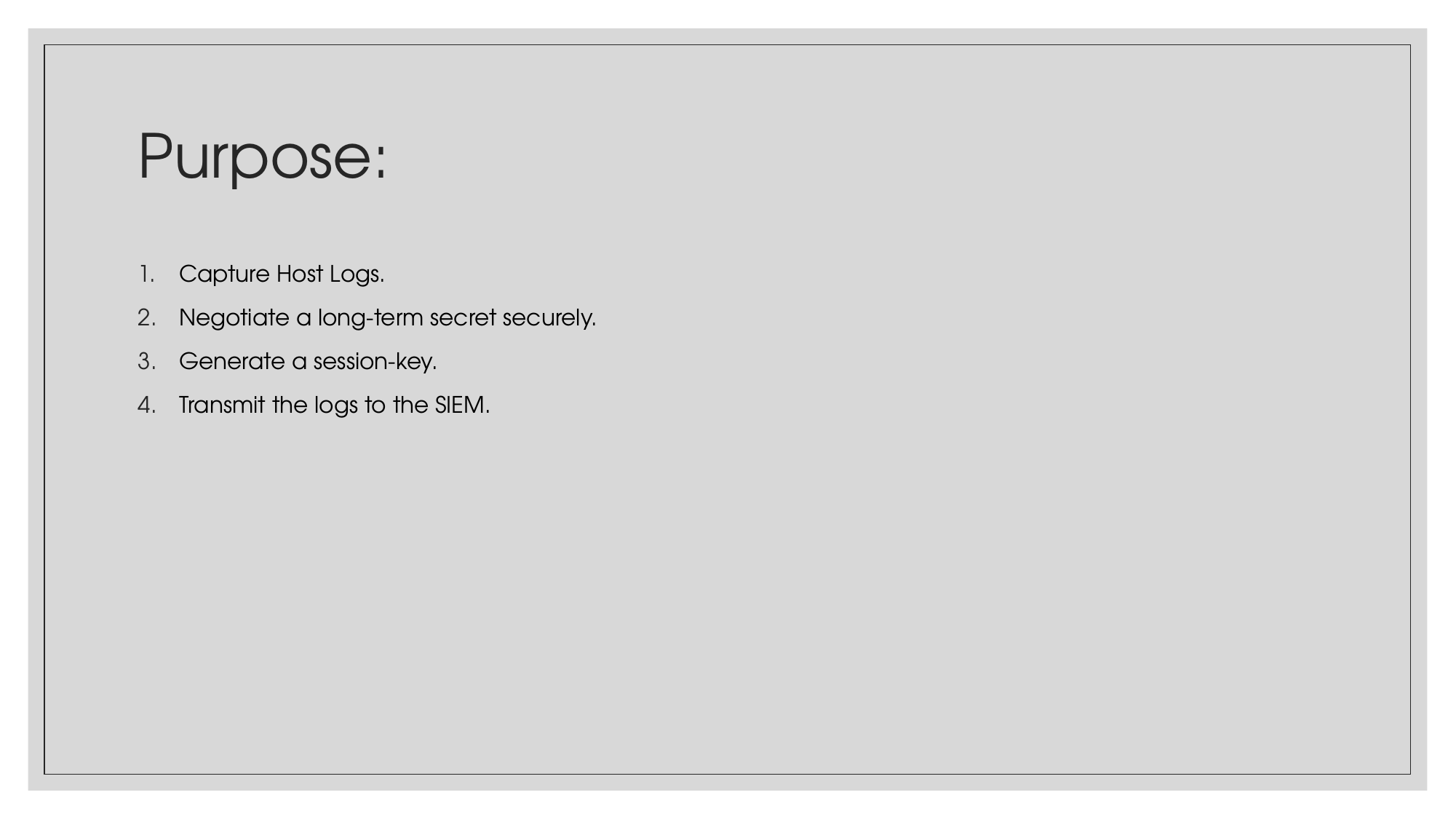

# Purpose:
Capture Host Logs.
Negotiate a long-term secret securely.
Generate a session-key.
Transmit the logs to the SIEM.